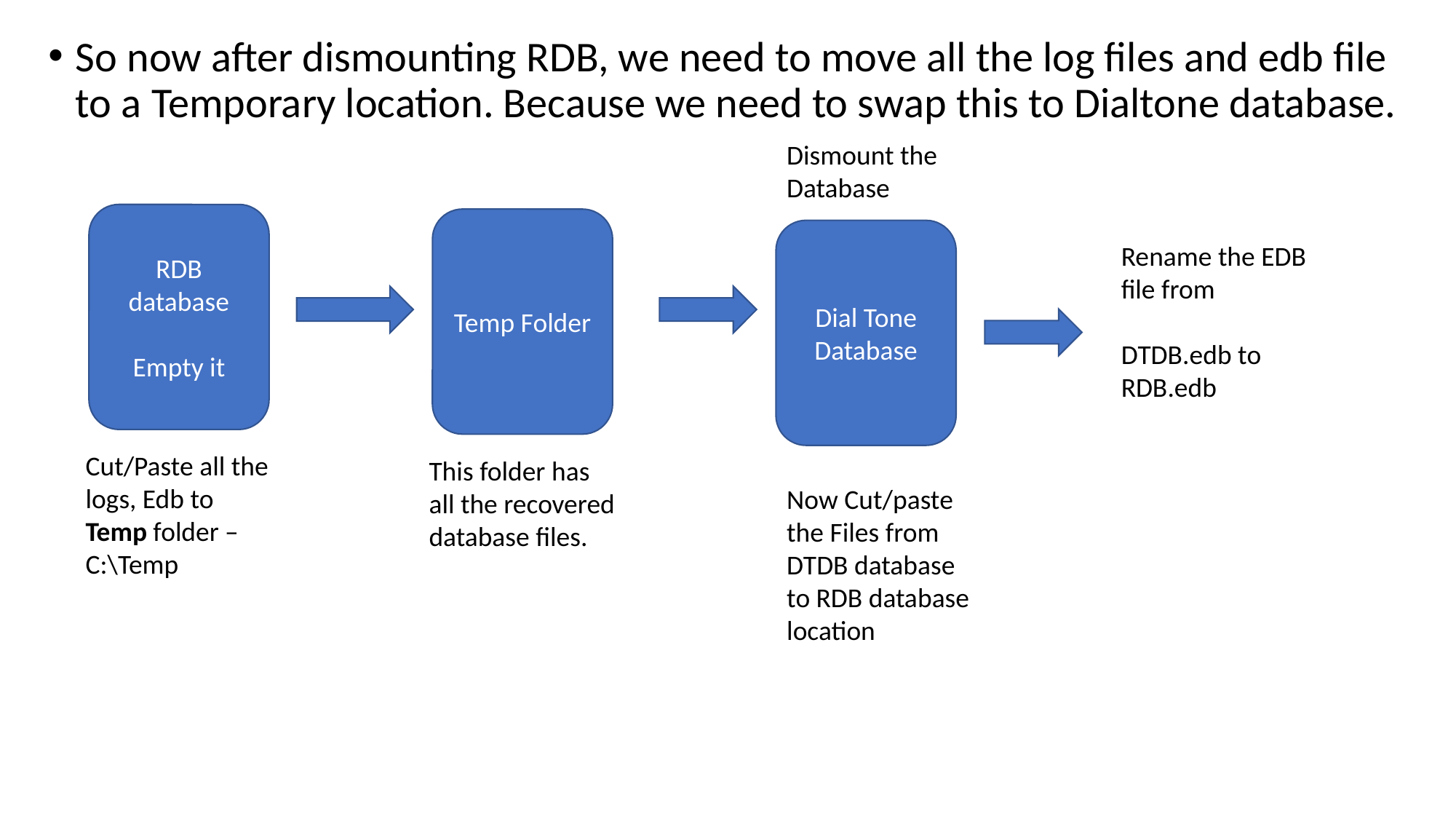

So now after dismounting RDB, we need to move all the log files and edb file to a Temporary location. Because we need to swap this to Dialtone database.

Dismount the Database
RDB database

Empty it
Temp Folder
Dial Tone Database
Rename the EDB file from

DTDB.edb to RDB.edb

Cut/Paste all the logs, Edb to Temp folder – C:\Temp
This folder has all the recovered database files.
Now Cut/paste the Files from DTDB database to RDB database location